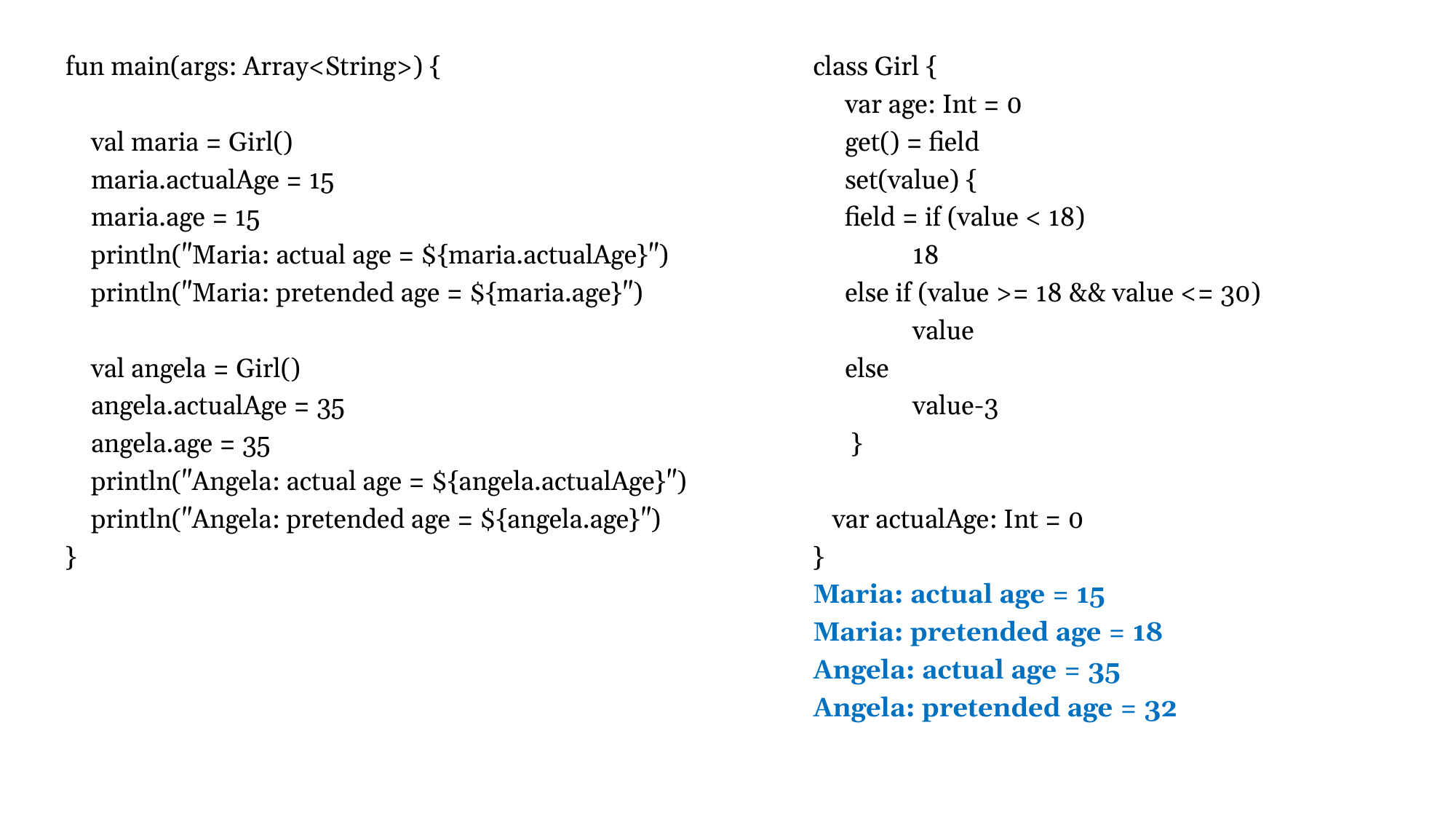

fun main(args: Array<String>) {

    val maria = Girl()
    maria.actualAge = 15
    maria.age = 15
    println("Maria: actual age = ${maria.actualAge}")
    println("Maria: pretended age = ${maria.age}")

    val angela = Girl()
    angela.actualAge = 35
    angela.age = 35
    println("Angela: actual age = ${angela.actualAge}")
    println("Angela: pretended age = ${angela.age}")
}

	class Girl {
    	     var age: Int = 0
    	     get() = field
    	     set(value) {
        	     field = if (value < 18)
            	     18
        	     else if (value >= 18 && value <= 30)
            	     value
        	     else
            	     value-3
    	      }

    	   var actualAge: Int = 0
	}
	Maria: actual age = 15
	Maria: pretended age = 18
	Angela: actual age = 35
	Angela: pretended age = 32